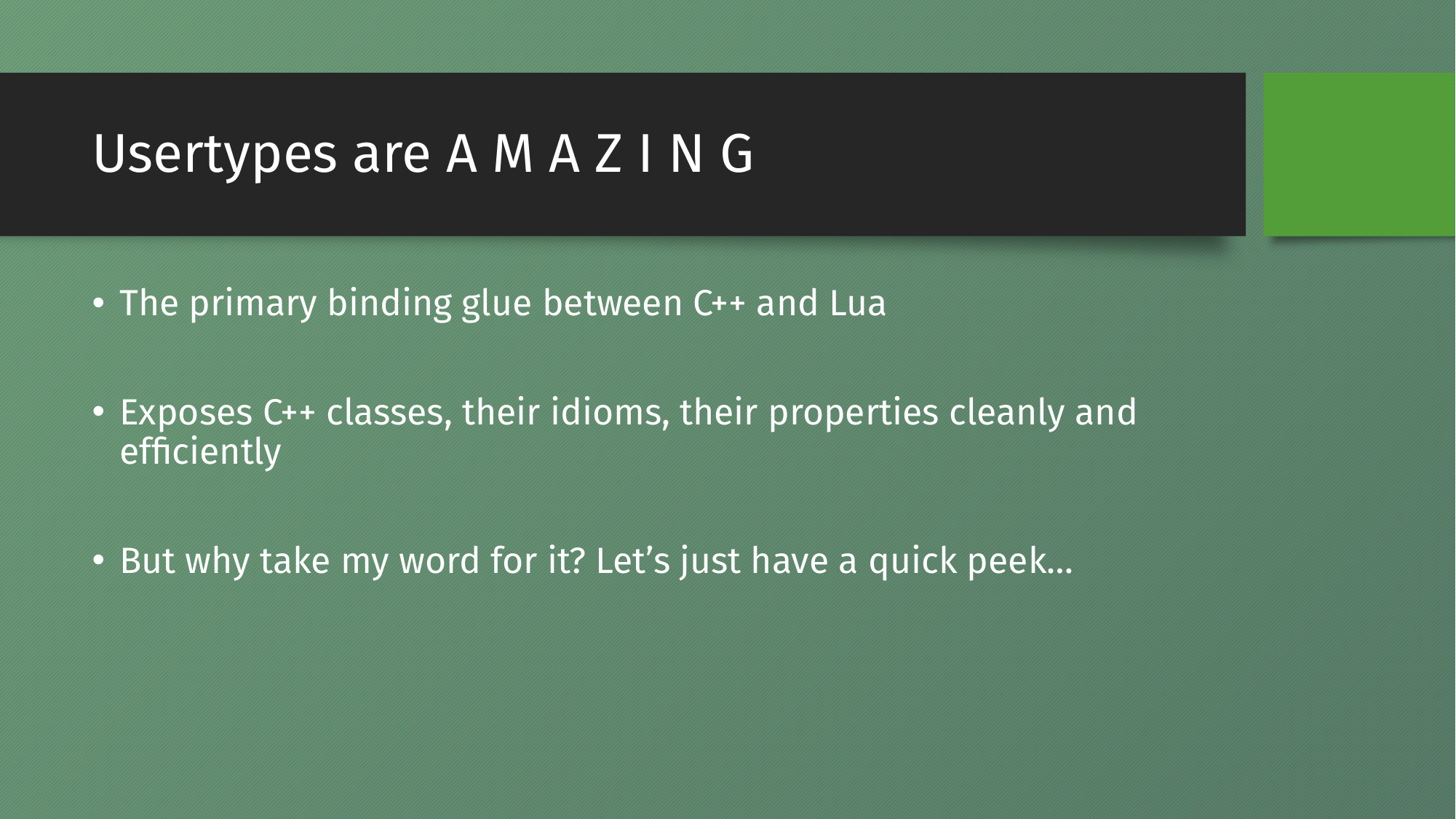

# Usertypes are A M A Z I N G
The primary binding glue between C++ and Lua

Exposes C++ classes, their idioms, their properties cleanly and efficiently

But why take my word for it? Let’s just have a quick peek…